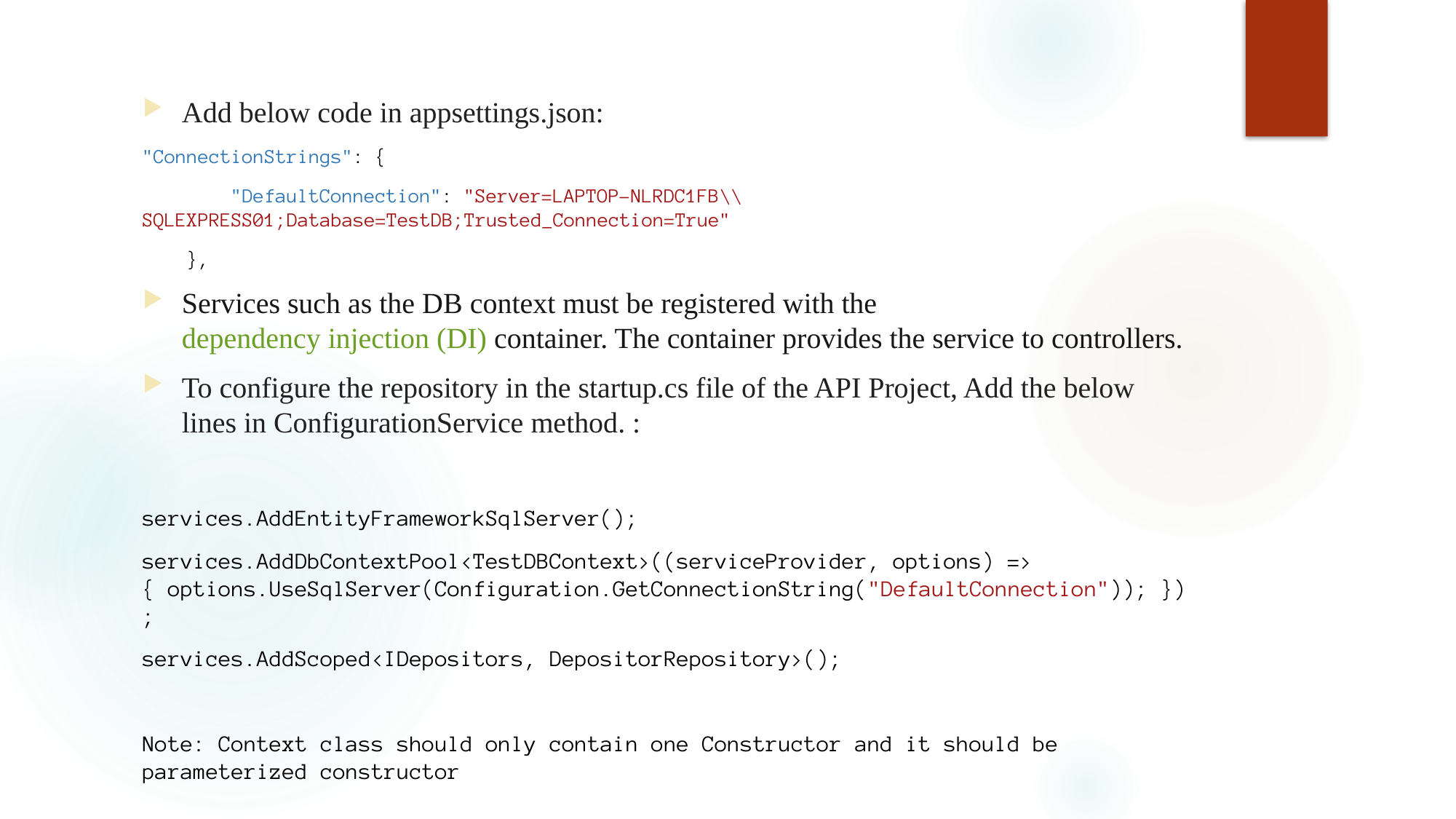

#
Add below code in appsettings.json:
"ConnectionStrings": {
        "DefaultConnection": "Server=LAPTOP-NLRDC1FB\\SQLEXPRESS01;Database=TestDB;Trusted_Connection=True"
    },
Services such as the DB context must be registered with the dependency injection (DI) container. The container provides the service to controllers.
To configure the repository in the startup.cs file of the API Project, Add the below lines in ConfigurationService method. :

services.AddEntityFrameworkSqlServer();
services.AddDbContextPool<TestDBContext>((serviceProvider, options) => { options.UseSqlServer(Configuration.GetConnectionString("DefaultConnection")); });
services.AddScoped<IDepositors, DepositorRepository>();

Note: Context class should only contain one Constructor and it should be parameterized constructor